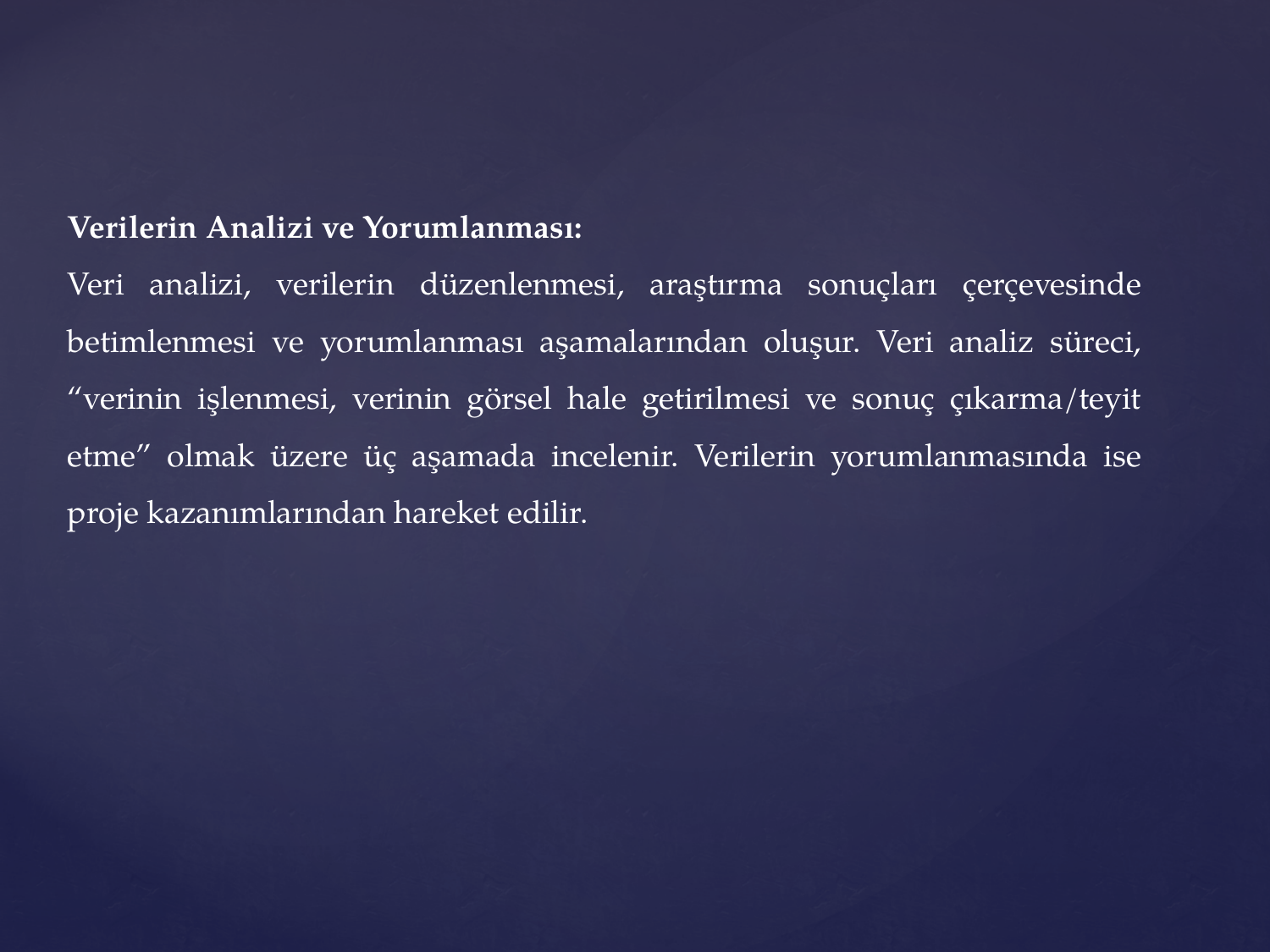

Verilerin Analizi ve Yorumlanması:
Veri analizi, verilerin düzenlenmesi, araştırma sonuçları çerçevesinde betimlenmesi ve yorumlanması aşamalarından oluşur. Veri analiz süreci, “verinin işlenmesi, verinin görsel hale getirilmesi ve sonuç çıkarma/teyit etme” olmak üzere üç aşamada incelenir. Verilerin yorumlanmasında ise proje kazanımlarından hareket edilir.